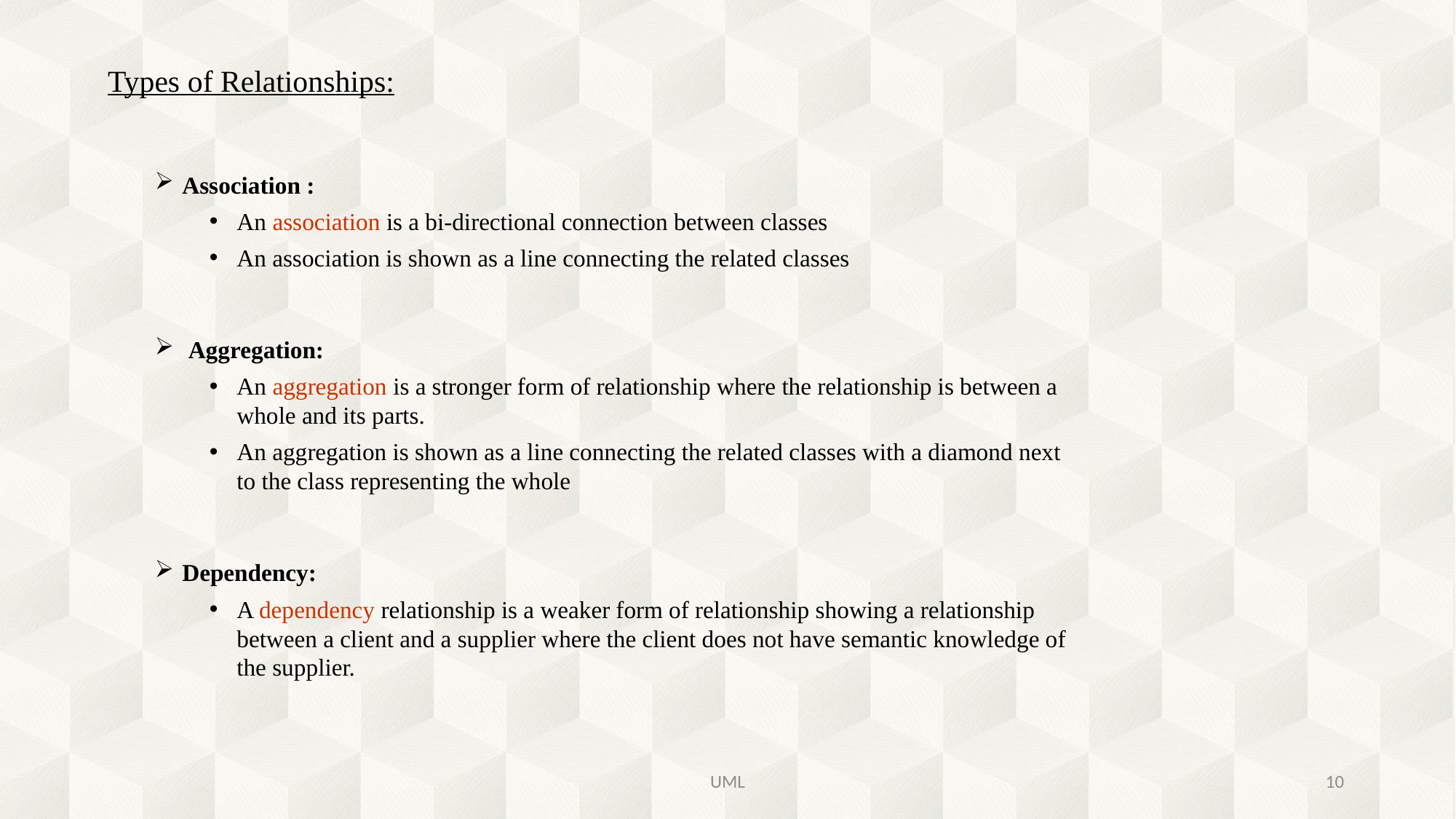

# Types of Relationships:
Association :
An association is a bi-directional connection between classes
An association is shown as a line connecting the related classes

 Aggregation:
An aggregation is a stronger form of relationship where the relationship is between a whole and its parts.
An aggregation is shown as a line connecting the related classes with a diamond next to the class representing the whole

Dependency:
A dependency relationship is a weaker form of relationship showing a relationship between a client and a supplier where the client does not have semantic knowledge of the supplier.

UML
10